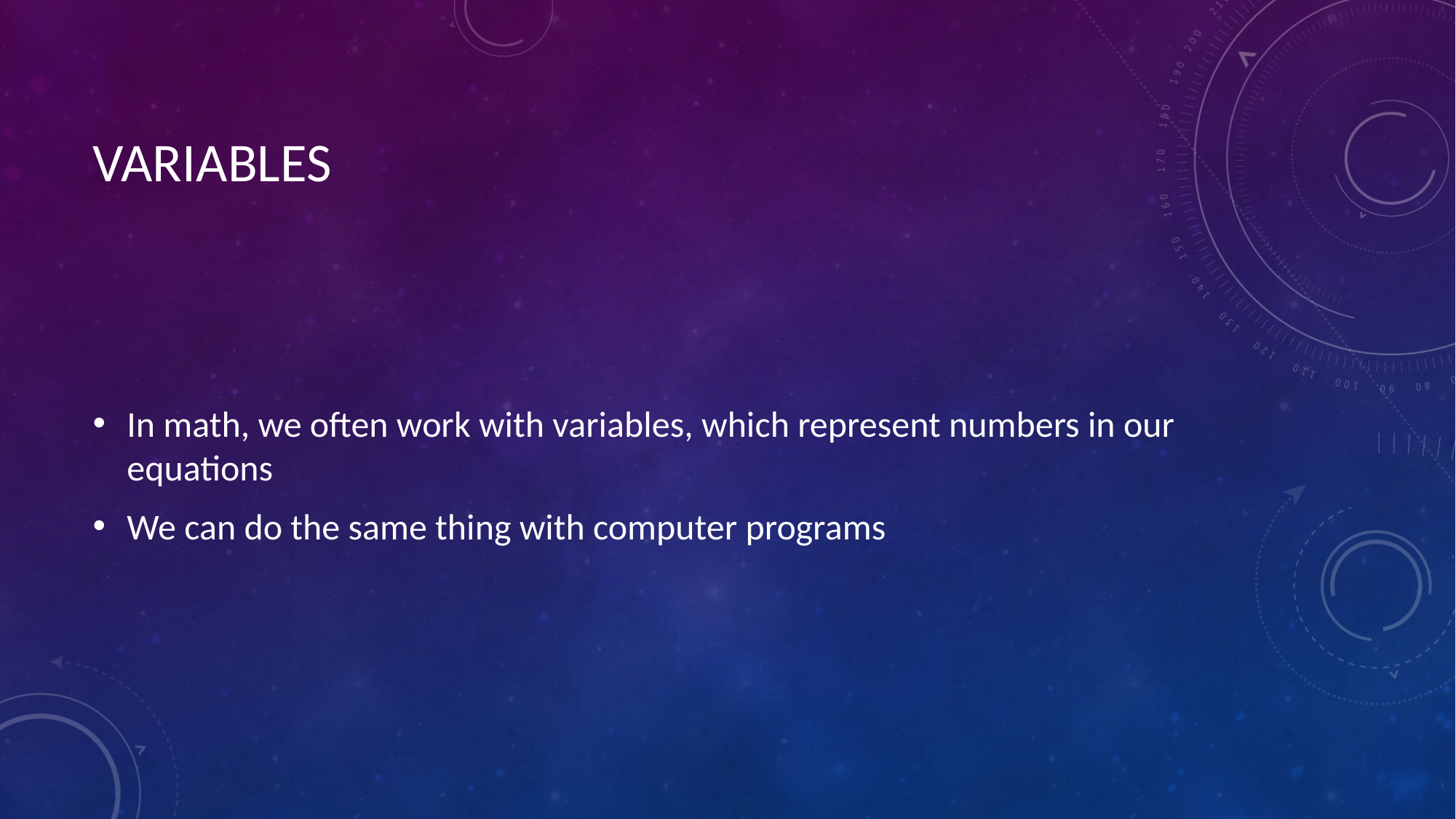

# Variables
In math, we often work with variables, which represent numbers in our equations
We can do the same thing with computer programs